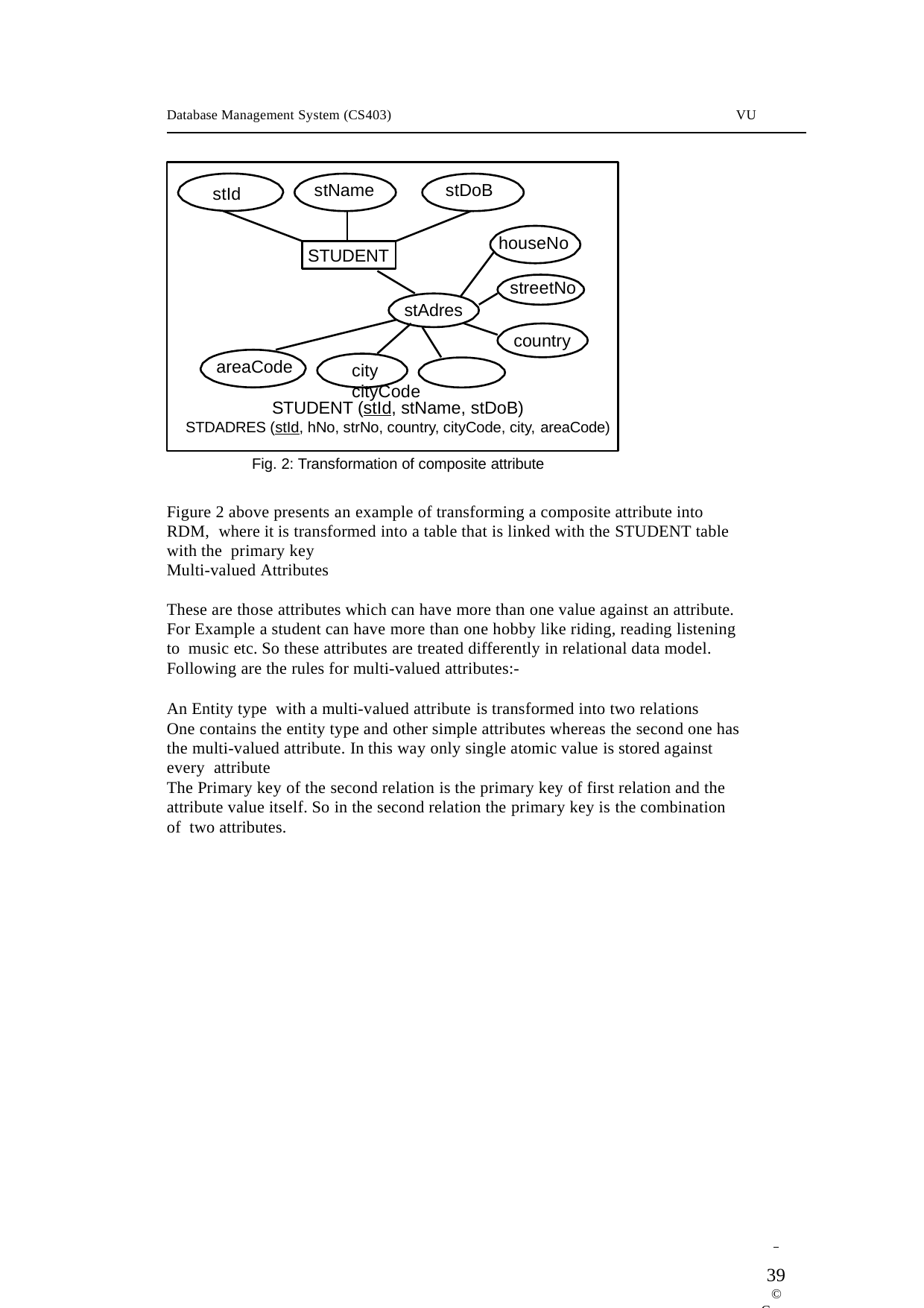

Database Management System (CS403)
VU

stDoB
stName
stId

houseNo

STUDENT

streetNo
stAdres
country

areaCode

city	cityCode
STUDENT (stId, stName, stDoB)
STDADRES (stId, hNo, strNo, country, cityCode, city, areaCode)

Fig. 2: Transformation of composite attribute

Figure 2 above presents an example of transforming a composite attribute into RDM,  where it is transformed into a table that is linked with the STUDENT table with the  primary key
Multi-valued Attributes

These are those attributes which can have more than one value against an attribute.  For Example a student can have more than one hobby like riding, reading listening to  music etc. So these attributes are treated differently in relational data model.
Following are the rules for multi-valued attributes:-

An Entity type  with a multi-valued attribute is transformed into two relations
One contains the entity type and other simple attributes whereas the second one has  the multi-valued attribute. In this way only single atomic value is stored against every  attribute
The Primary key of the second relation is the primary key of first relation and the  attribute value itself. So in the second relation the primary key is the combination of  two attributes.
 	39
© Copyright Virtual University of Pakistan